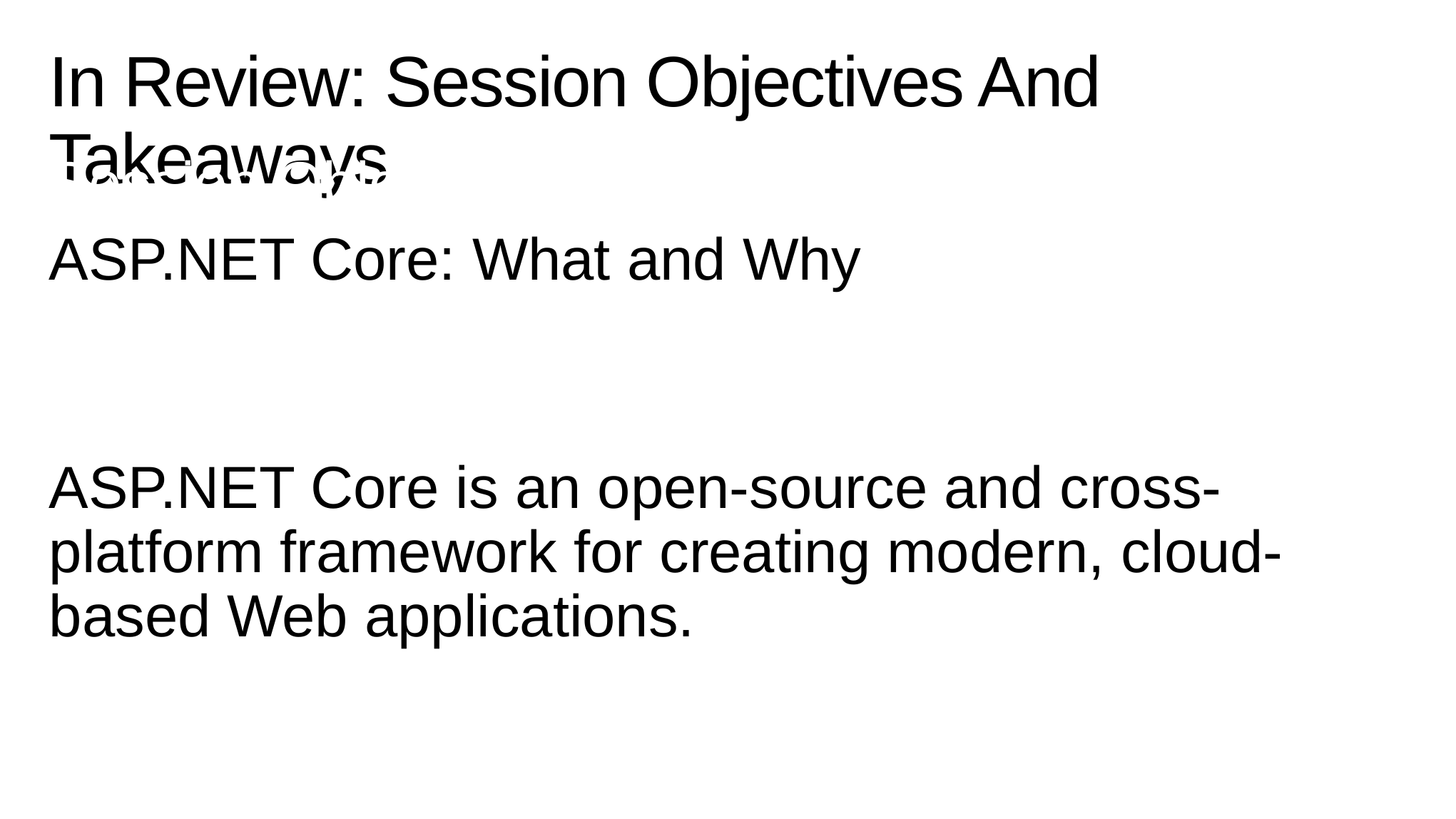

# In Review: Session Objectives And Takeaways
Session Objective:
ASP.NET Core: What and Why

Key Takeaway:
ASP.NET Core is an open-source and cross-platform framework for creating modern, cloud-based Web applications.